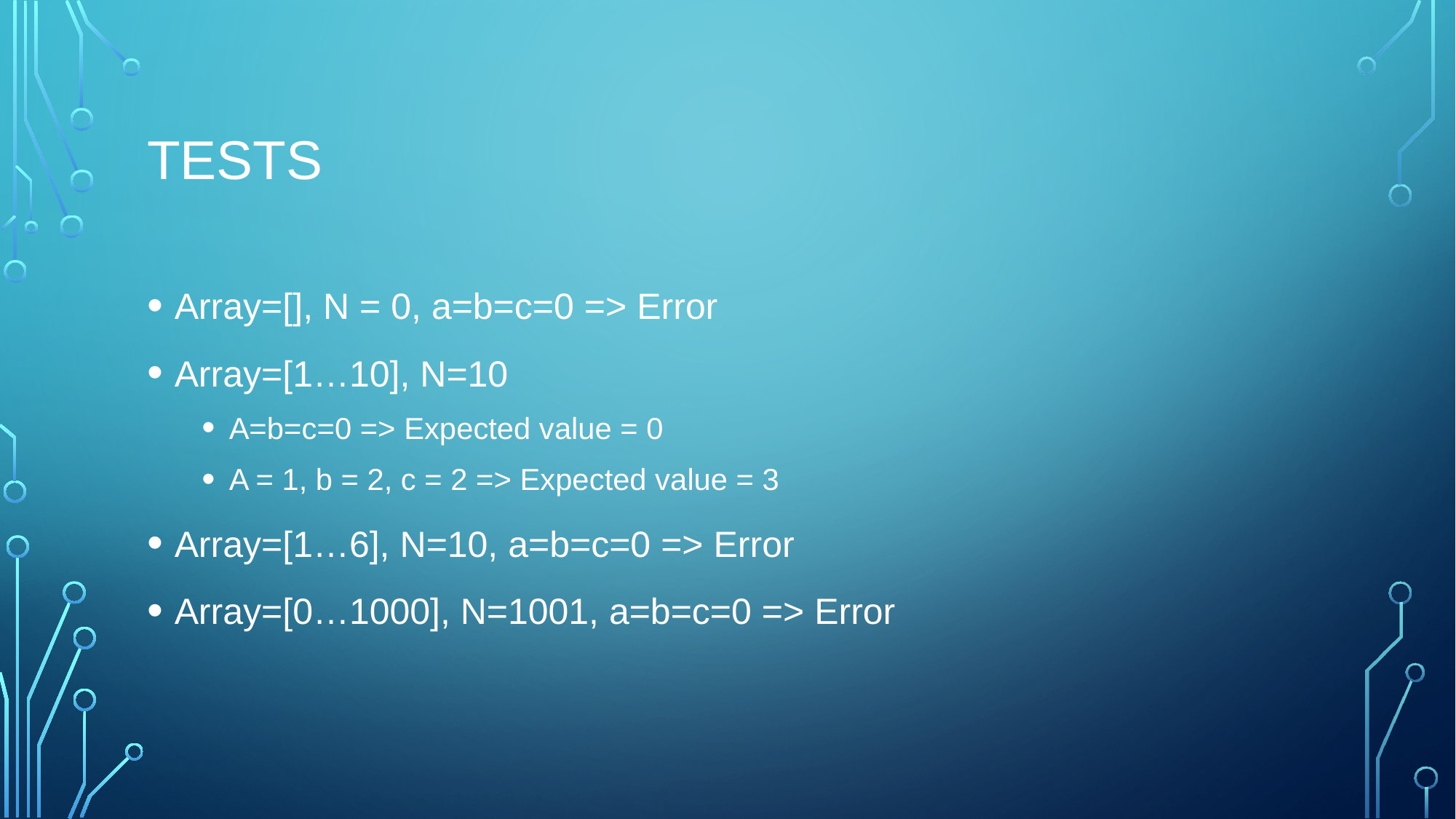

# Tests
Array=[], N = 0, a=b=c=0 => Error
Array=[1…10], N=10
A=b=c=0 => Expected value = 0
A = 1, b = 2, c = 2 => Expected value = 3
Array=[1…6], N=10, a=b=c=0 => Error
Array=[0…1000], N=1001, a=b=c=0 => Error